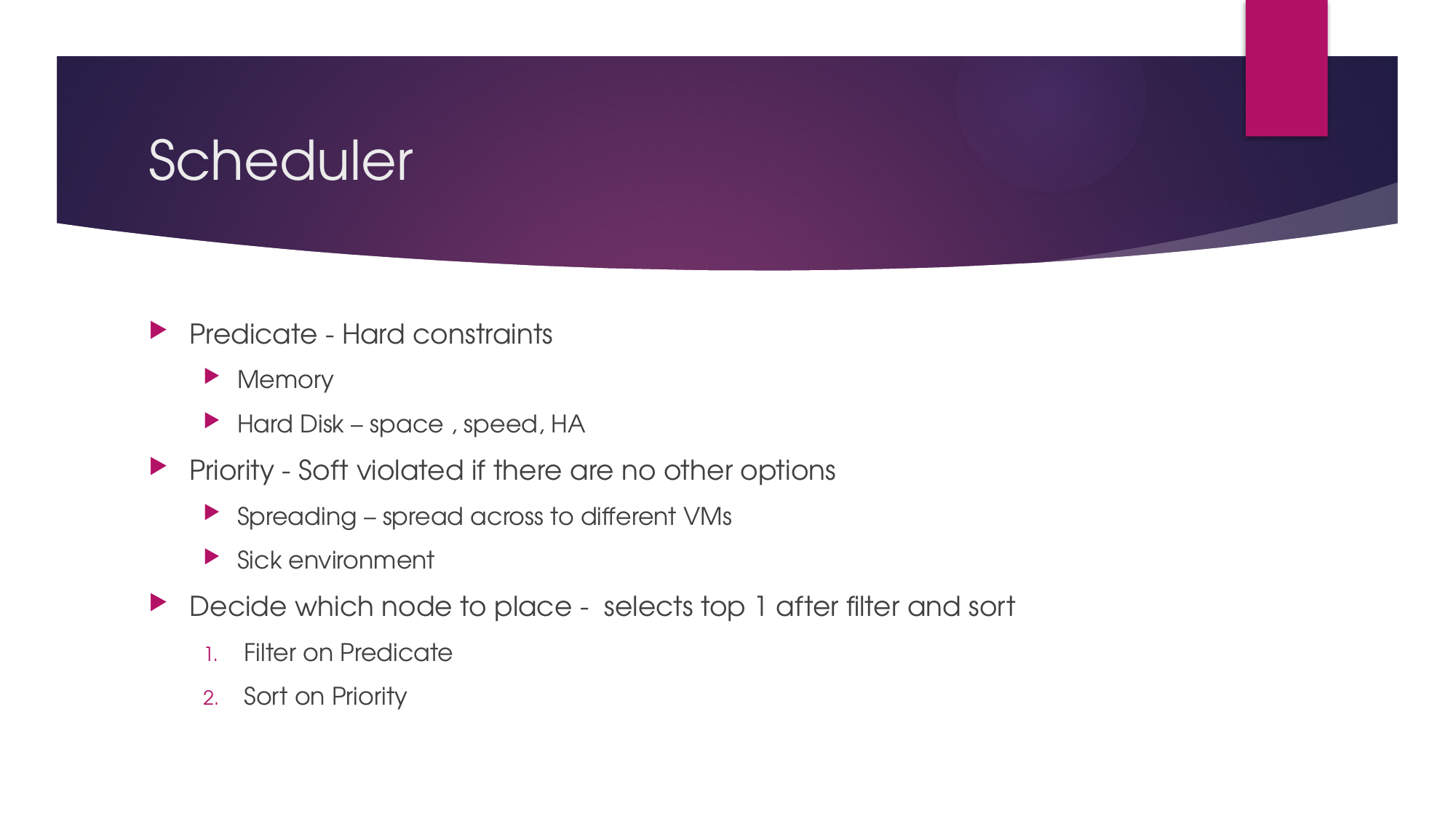

# Scheduler
Predicate - Hard constraints
Memory
Hard Disk – space , speed, HA
Priority - Soft violated if there are no other options
Spreading – spread across to different VMs
Sick environment
Decide which node to place -  selects top 1 after filter and sort
Filter on Predicate
Sort on Priority